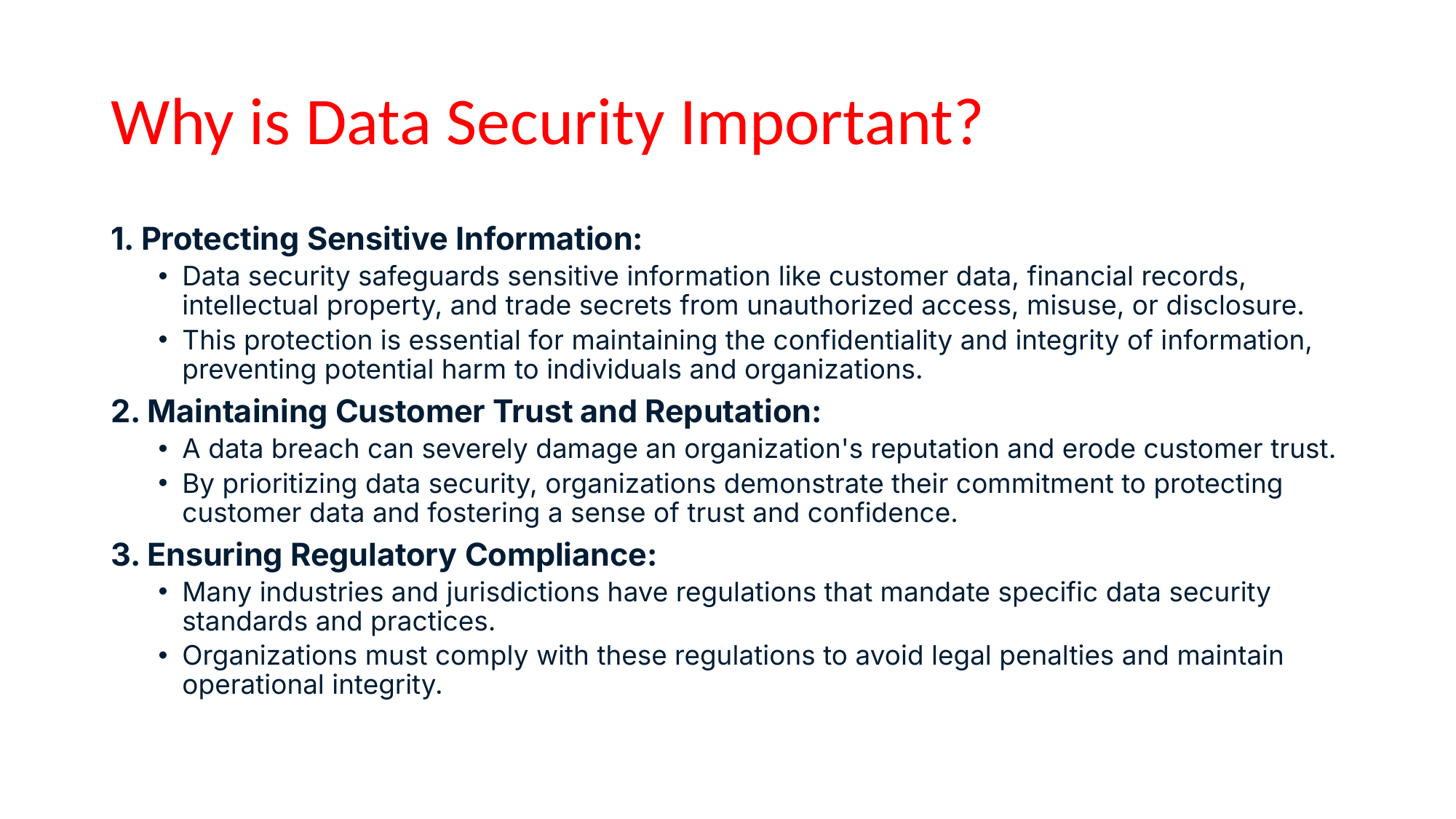

# Why is Data Security Important?
1. Protecting Sensitive Information:
Data security safeguards sensitive information like customer data, financial records, intellectual property, and trade secrets from unauthorized access, misuse, or disclosure.
This protection is essential for maintaining the confidentiality and integrity of information, preventing potential harm to individuals and organizations.
2. Maintaining Customer Trust and Reputation:
A data breach can severely damage an organization's reputation and erode customer trust.
By prioritizing data security, organizations demonstrate their commitment to protecting customer data and fostering a sense of trust and confidence.
3. Ensuring Regulatory Compliance:
Many industries and jurisdictions have regulations that mandate specific data security standards and practices.
Organizations must comply with these regulations to avoid legal penalties and maintain operational integrity.